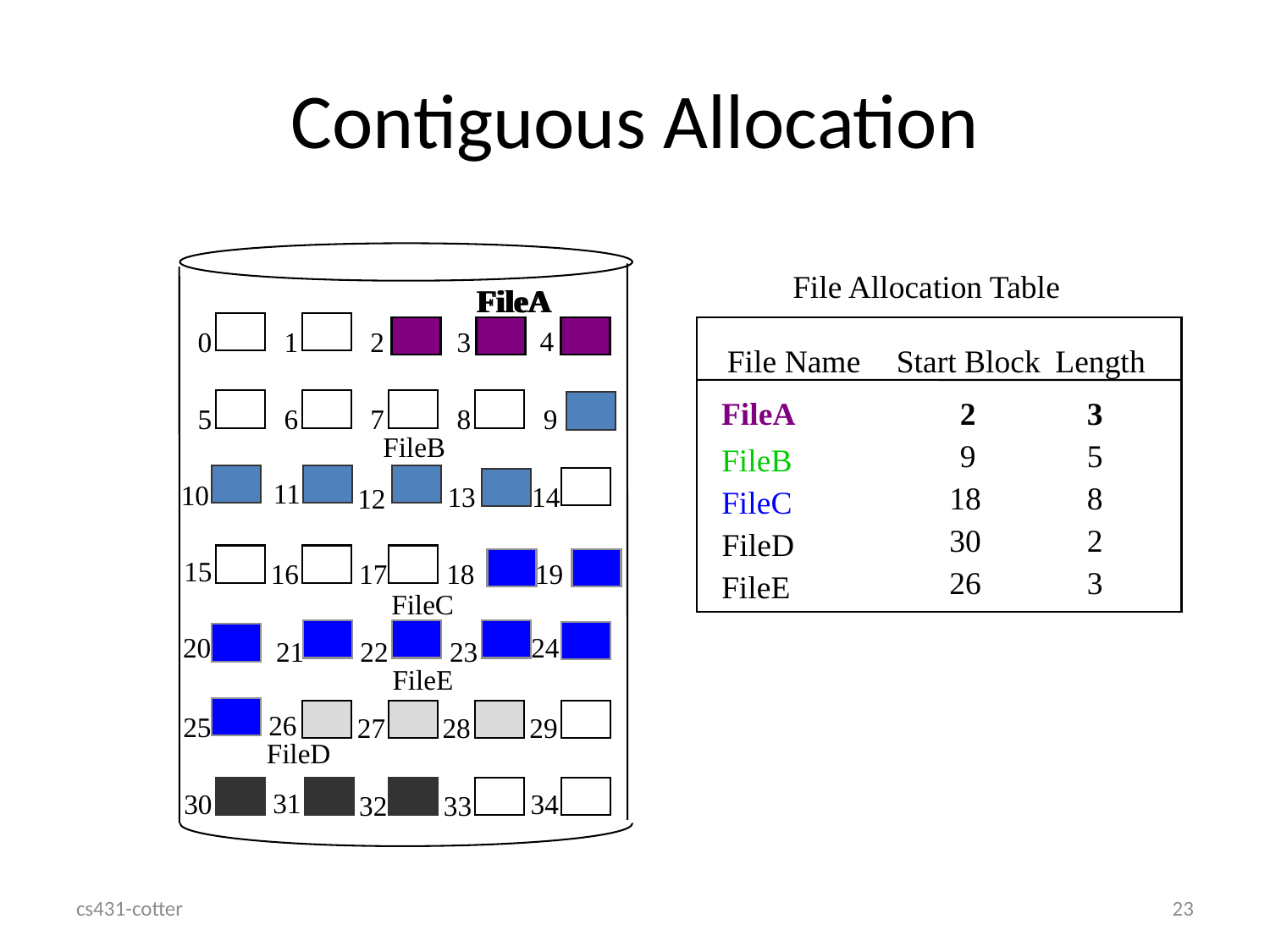

# Contiguous Allocation

File Allocation Table

FileA
FileA

4

0
1
2
3
File Name
Start Block
Length

FileA
2
3

5
6
7
8
9
FileB
9
5
FileB

11
10
18
8
13
14
12
FileC
30
2
FileD

15

18
19
16
17
26
3
FileE
FileC

20

24
21
22
23
FileE

26
25
27
29
28
FileD

31
34
30
32
33

cs431-cotter
23